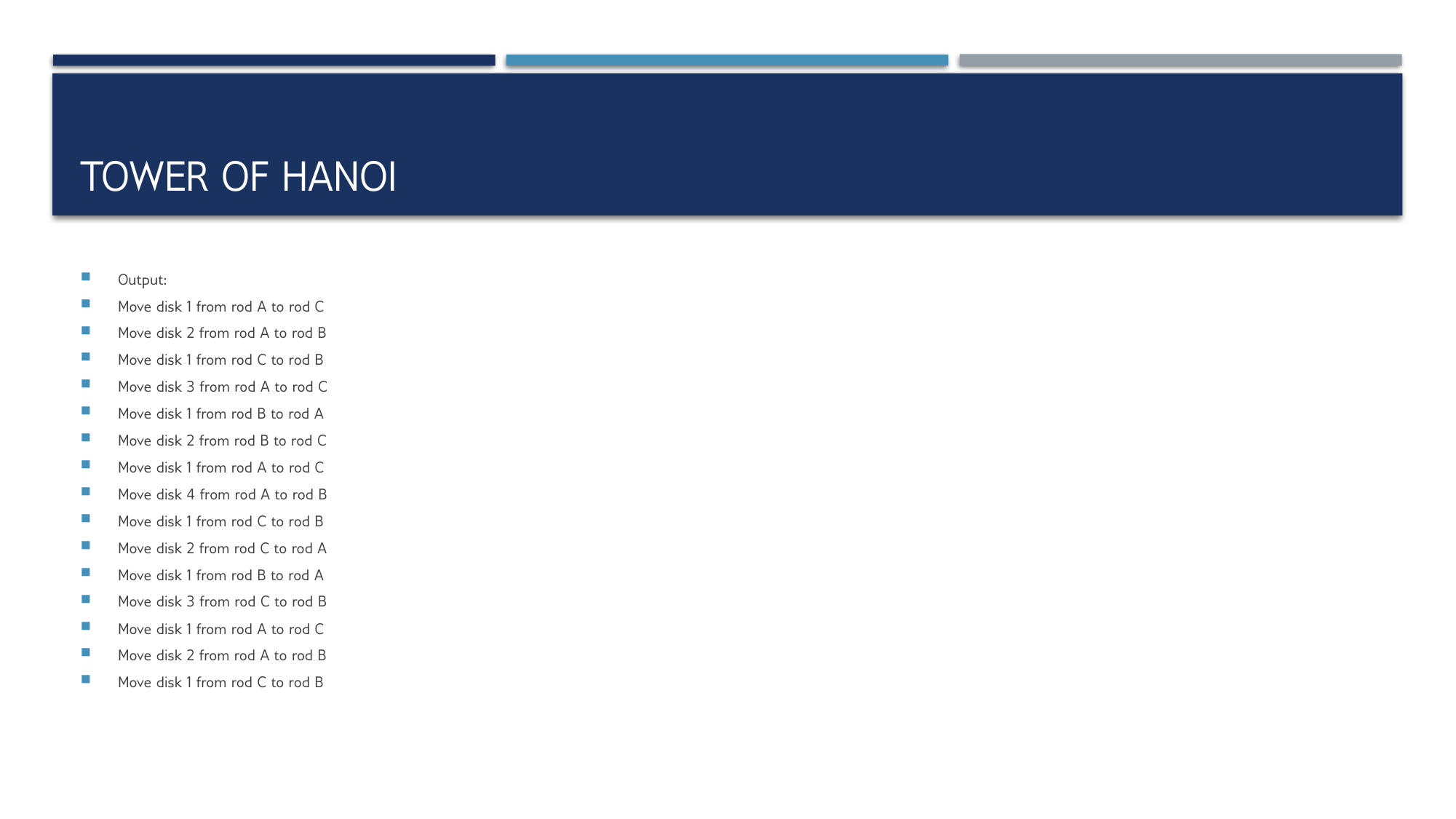

# Tower of hanoi
Output:
Move disk 1 from rod A to rod C
Move disk 2 from rod A to rod B
Move disk 1 from rod C to rod B
Move disk 3 from rod A to rod C
Move disk 1 from rod B to rod A
Move disk 2 from rod B to rod C
Move disk 1 from rod A to rod C
Move disk 4 from rod A to rod B
Move disk 1 from rod C to rod B
Move disk 2 from rod C to rod A
Move disk 1 from rod B to rod A
Move disk 3 from rod C to rod B
Move disk 1 from rod A to rod C
Move disk 2 from rod A to rod B
Move disk 1 from rod C to rod B